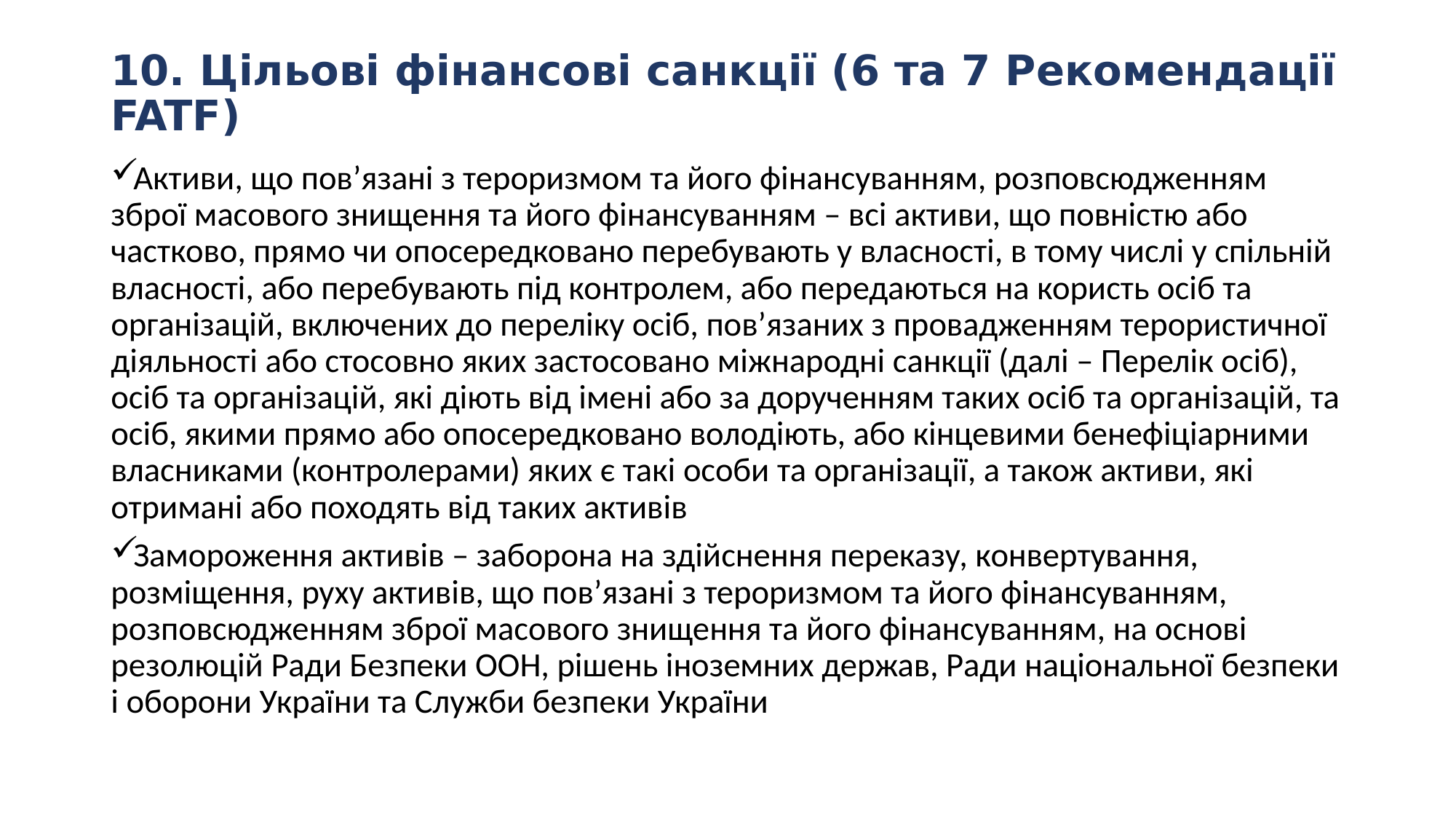

# 10. Цільові фінансові санкції (6 та 7 Рекомендації FATF)
Активи, що пов’язані з тероризмом та його фінансуванням, розповсюдженням зброї масового знищення та його фінансуванням – всі активи, що повністю або частково, прямо чи опосередковано перебувають у власності, в тому числі у спільній власності, або перебувають під контролем, або передаються на користь осіб та організацій, включених до переліку осіб, пов’язаних з провадженням терористичної діяльності або стосовно яких застосовано міжнародні санкції (далі – Перелік осіб), осіб та організацій, які діють від імені або за дорученням таких осіб та організацій, та осіб, якими прямо або опосередковано володіють, або кінцевими бенефіціарними власниками (контролерами) яких є такі особи та організації, а також активи, які отримані або походять від таких активів
Замороження активів – заборона на здійснення переказу, конвертування, розміщення, руху активів, що пов’язані з тероризмом та його фінансуванням, розповсюдженням зброї масового знищення та його фінансуванням, на основі резолюцій Ради Безпеки ООН, рішень іноземних держав, Ради національної безпеки і оборони України та Служби безпеки України